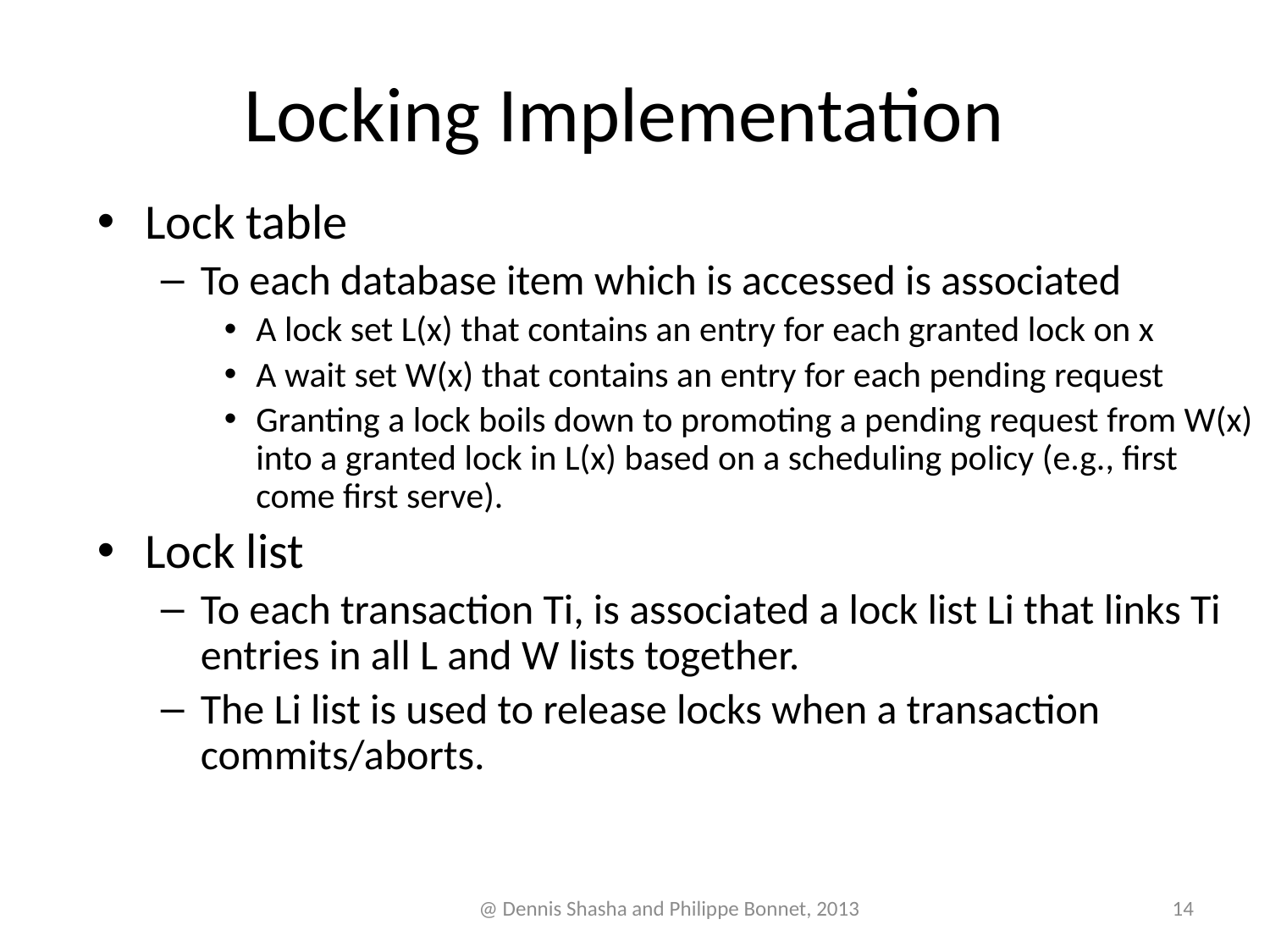

# Locking Implementation
Lock table
To each database item which is accessed is associated
A lock set L(x) that contains an entry for each granted lock on x
A wait set W(x) that contains an entry for each pending request
Granting a lock boils down to promoting a pending request from W(x) into a granted lock in L(x) based on a scheduling policy (e.g., first come first serve).
Lock list
To each transaction Ti, is associated a lock list Li that links Ti entries in all L and W lists together.
The Li list is used to release locks when a transaction commits/aborts.
@ Dennis Shasha and Philippe Bonnet, 2013
14